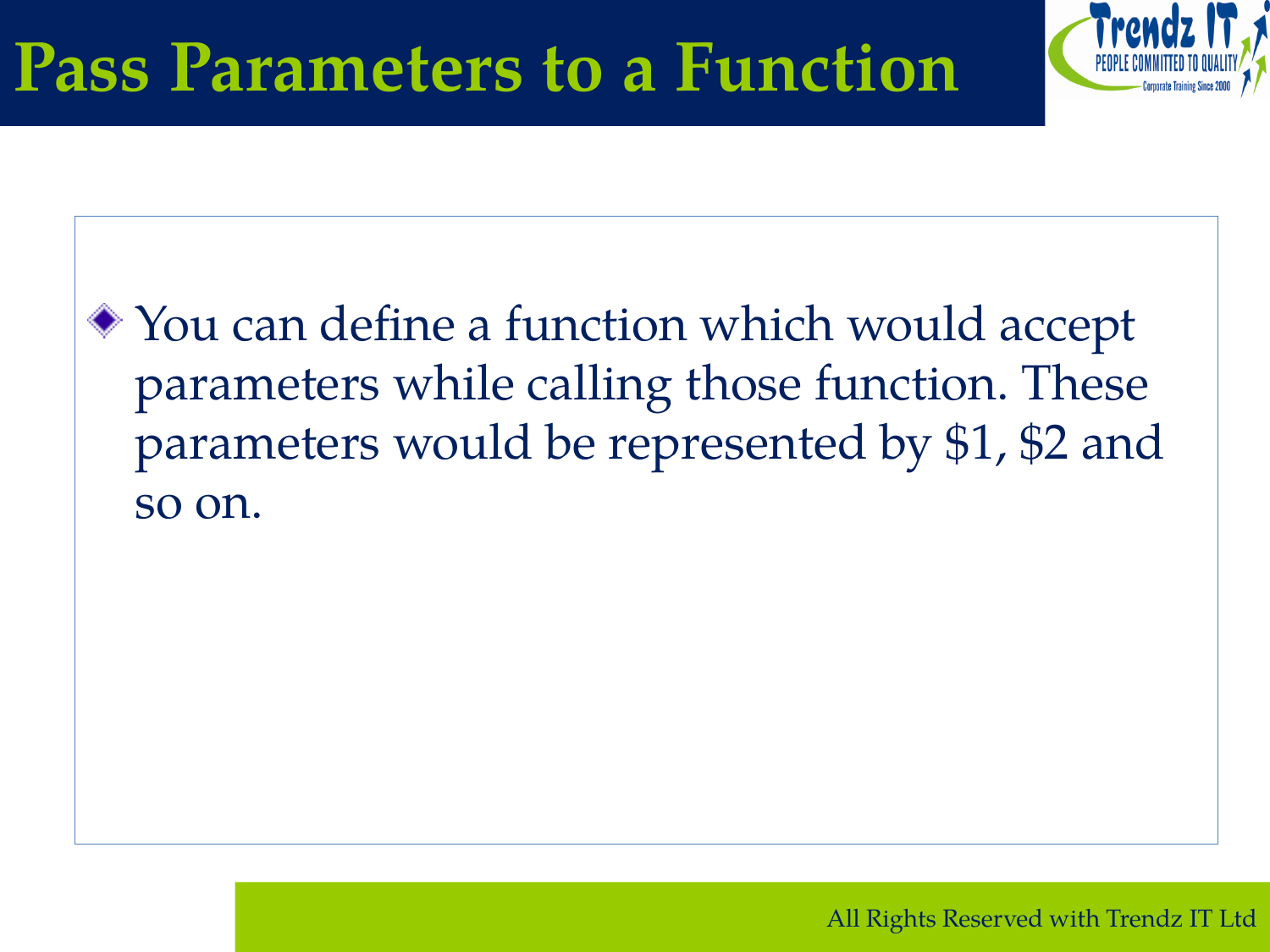

# Pass Parameters to a Function

You can define a function which would accept parameters while calling those function. These parameters would be represented by $1, $2 and so on.
All Rights Reserved with Trendz IT Ltd